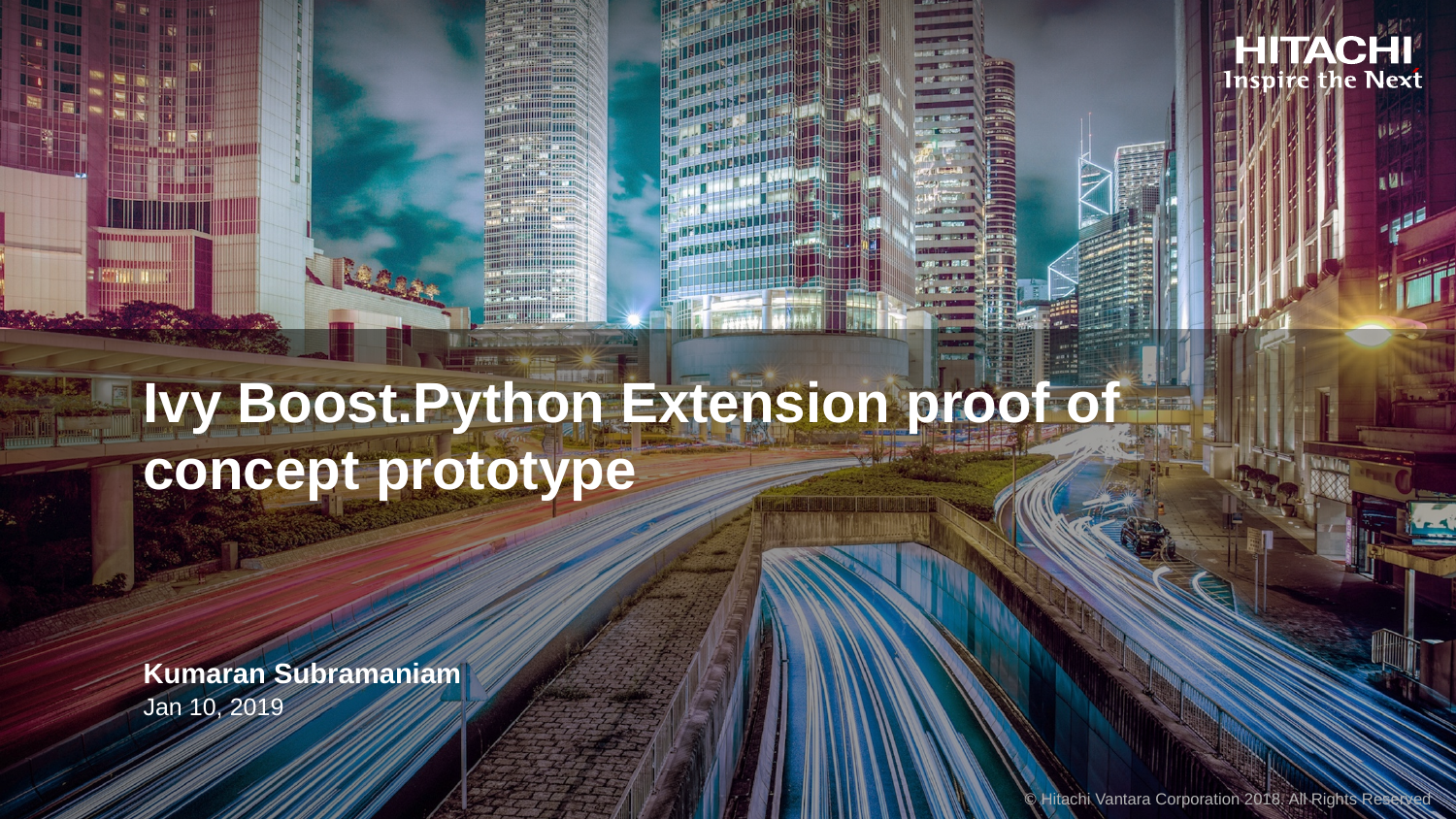

# Ivy Boost.Python Extension proof of concept prototype
Kumaran Subramaniam
Jan 10, 2019